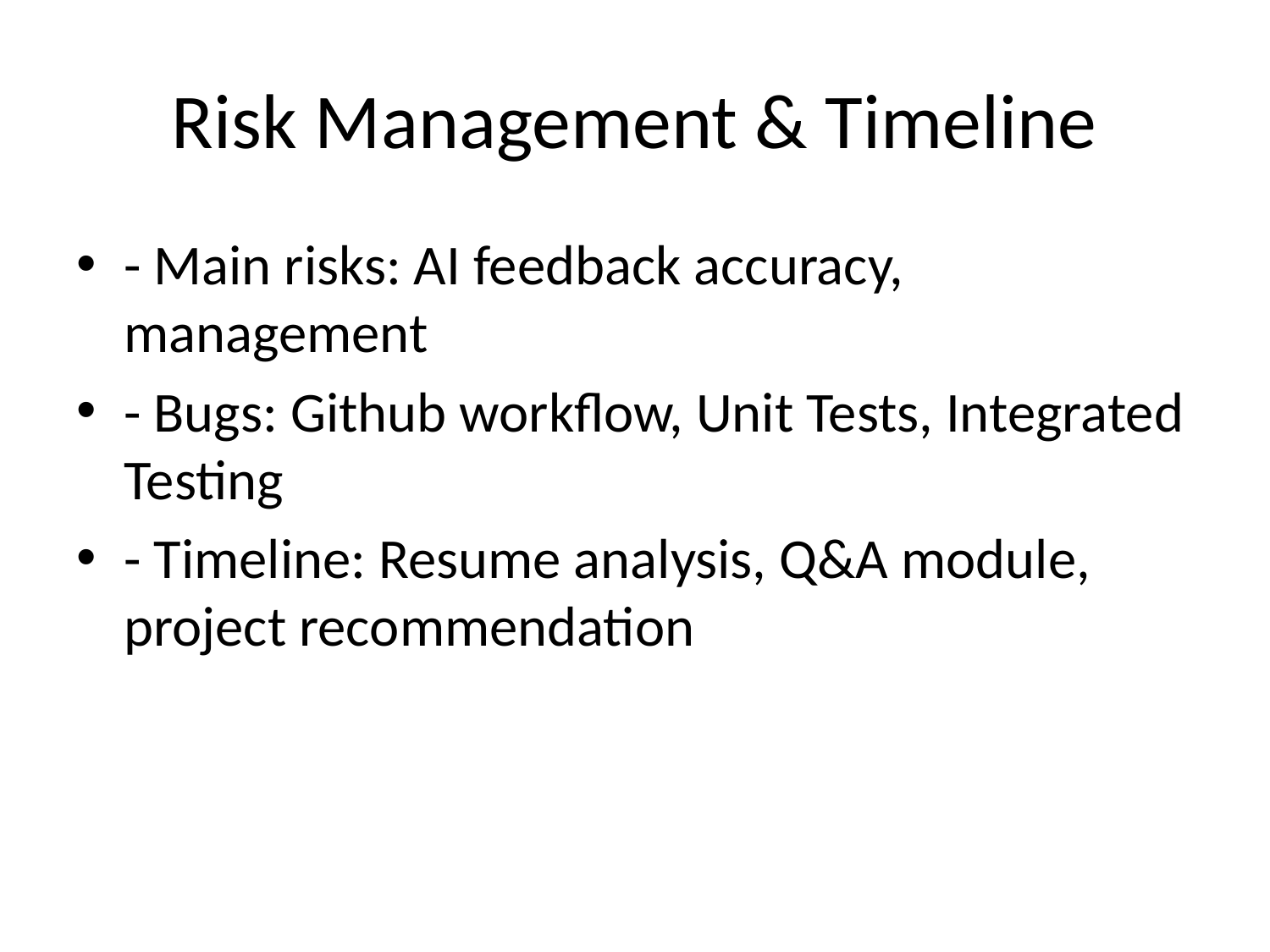

# Risk Management & Timeline
- Main risks: AI feedback accuracy, management
- Bugs: Github workflow, Unit Tests, Integrated Testing
- Timeline: Resume analysis, Q&A module, project recommendation